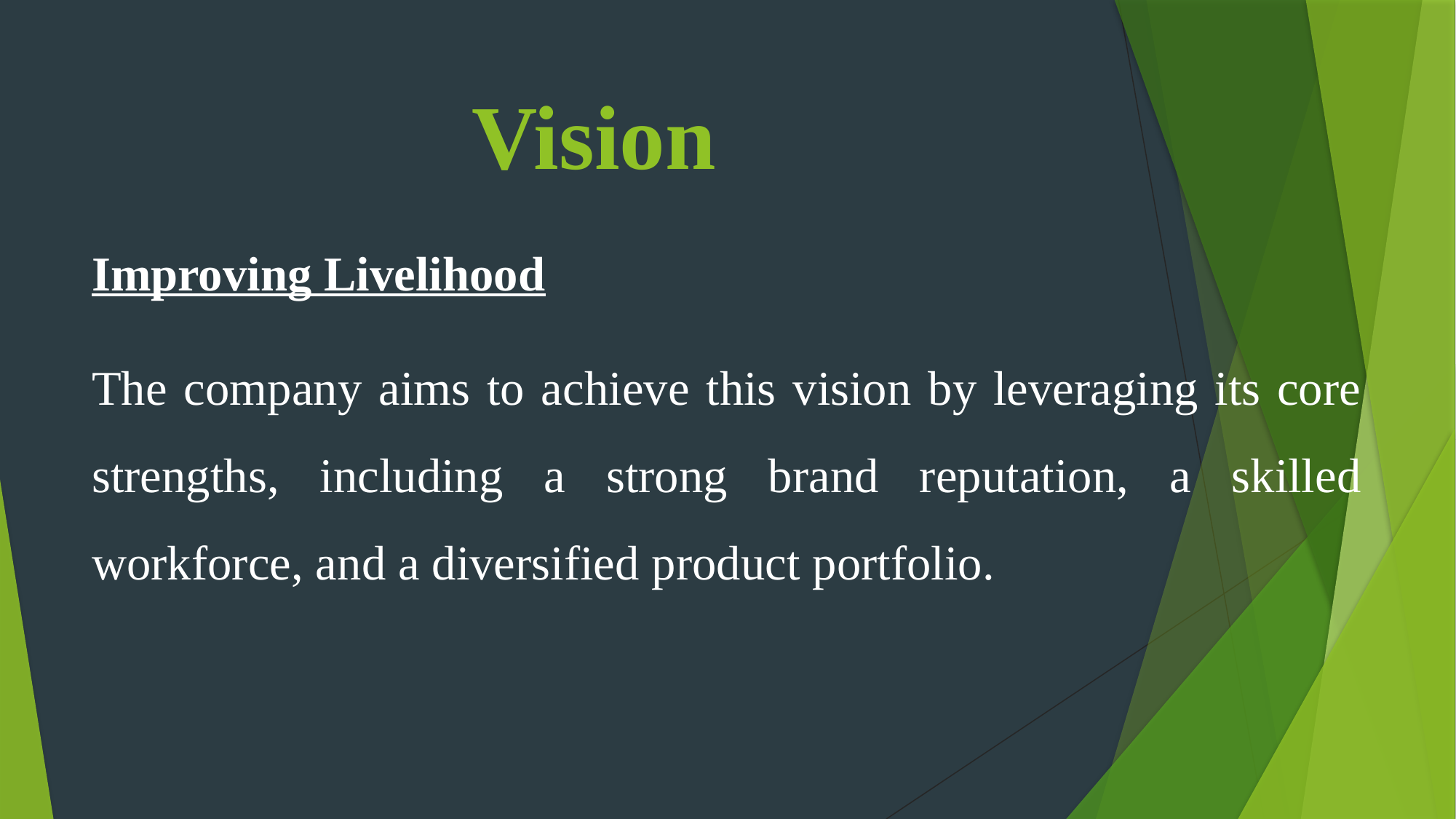

# Vision
Improving Livelihood
The company aims to achieve this vision by leveraging its core strengths, including a strong brand reputation, a skilled workforce, and a diversified product portfolio.